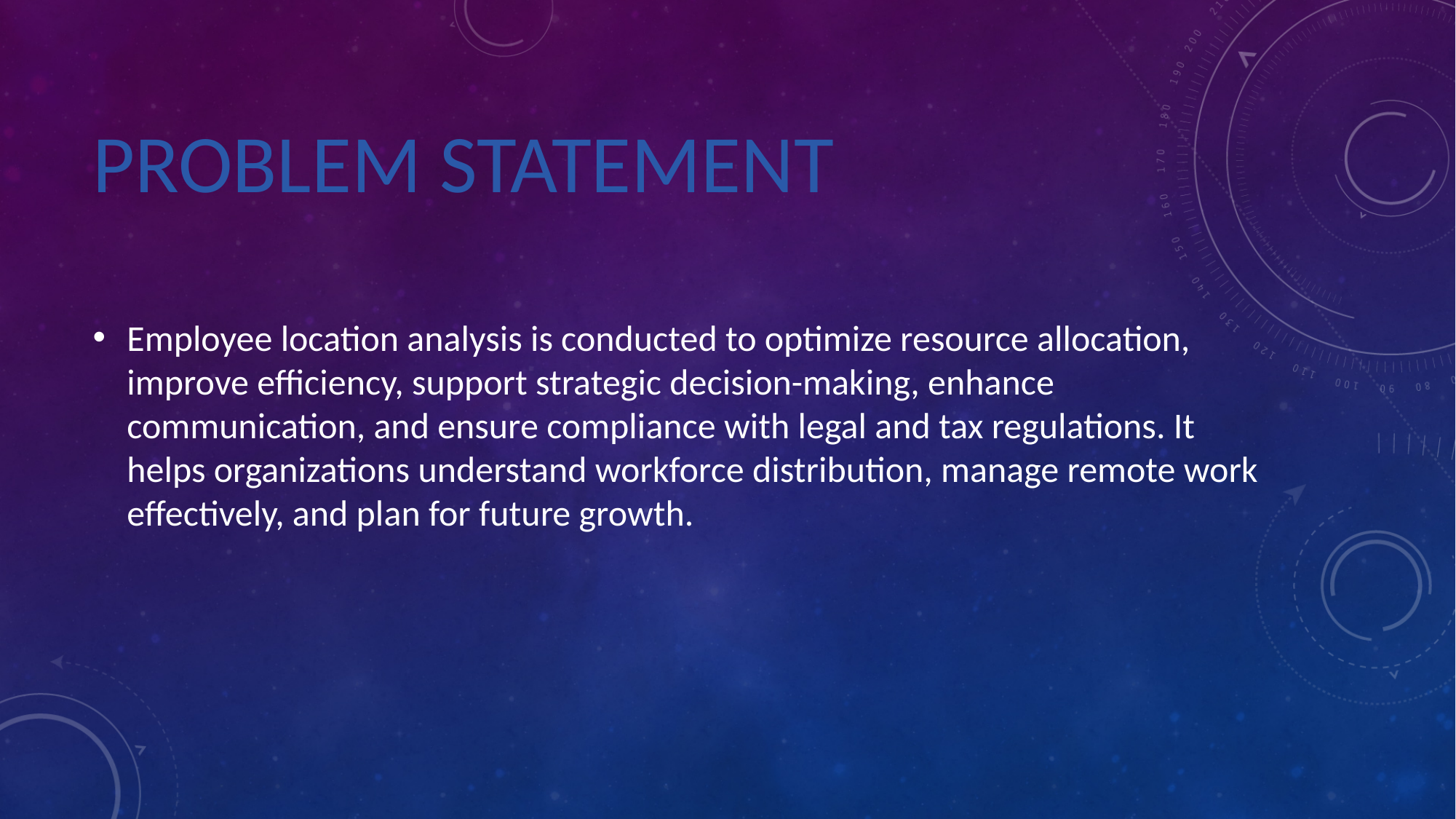

# PROBLEM STATEMENT
Employee location analysis is conducted to optimize resource allocation, improve efficiency, support strategic decision-making, enhance communication, and ensure compliance with legal and tax regulations. It helps organizations understand workforce distribution, manage remote work effectively, and plan for future growth.